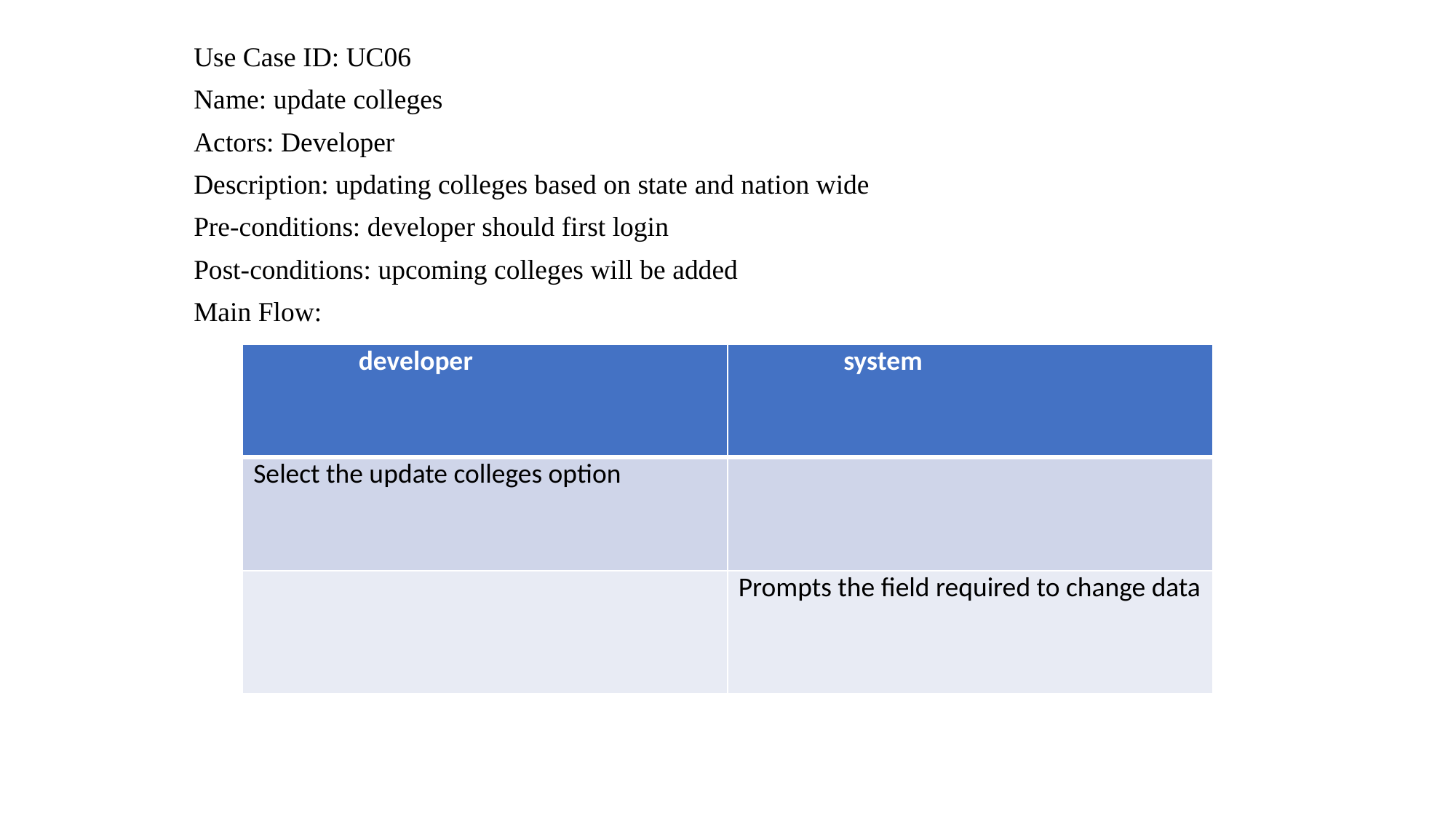

Use Case ID: UC06
Name: update colleges
Actors: Developer
Description: updating colleges based on state and nation wide
Pre-conditions: developer should first login
Post-conditions: upcoming colleges will be added
Main Flow:
| developer | system |
| --- | --- |
| Select the update colleges option |  |
|  | Prompts the field required to change data |